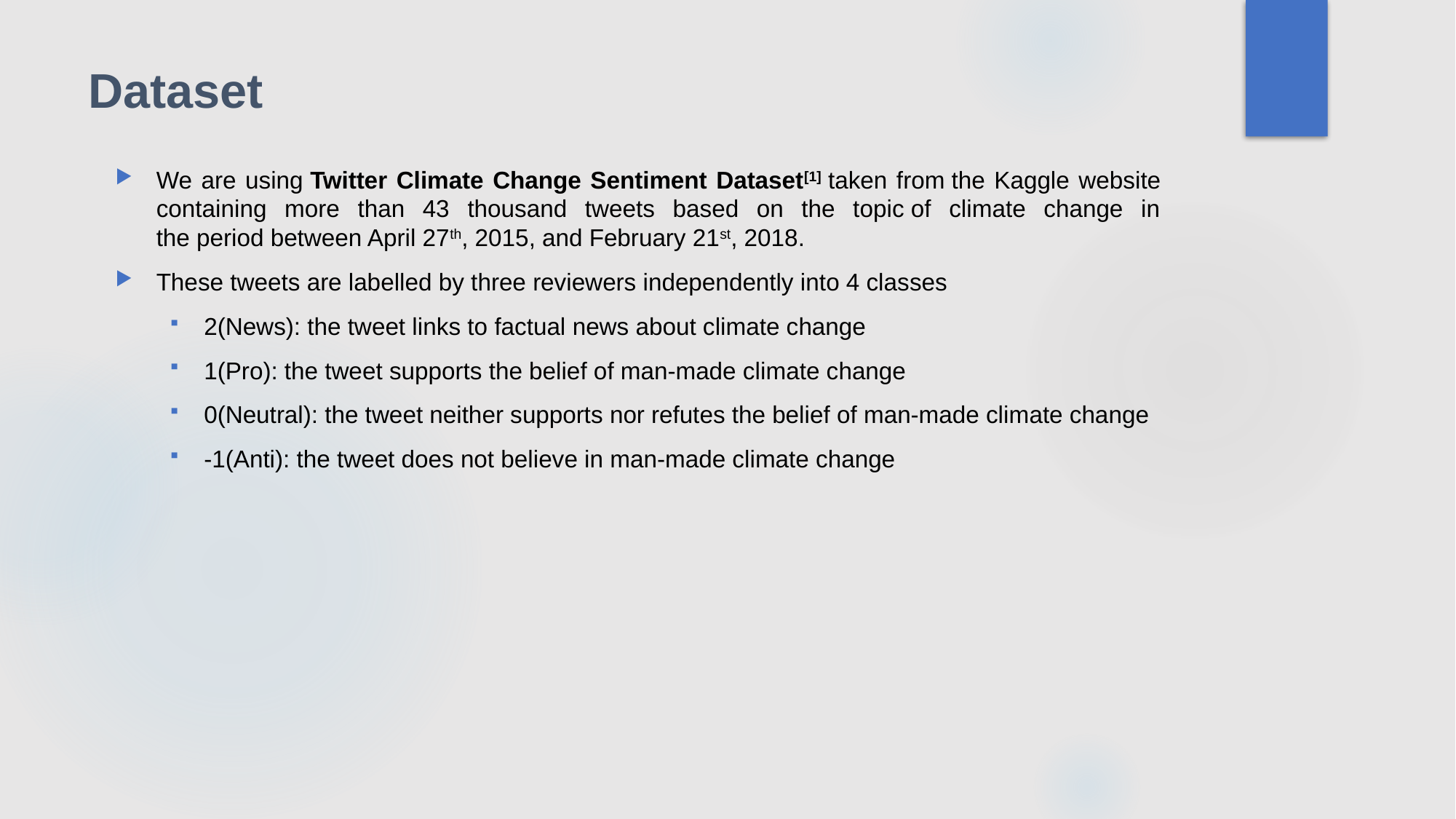

# Dataset
We are using Twitter Climate Change Sentiment Dataset[1] taken from the Kaggle website containing more than 43 thousand tweets based on the topic of climate change in the period between April 27th, 2015, and February 21st, 2018.
These tweets are labelled by three reviewers independently into 4 classes
2(News): the tweet links to factual news about climate change
1(Pro): the tweet supports the belief of man-made climate change
0(Neutral): the tweet neither supports nor refutes the belief of man-made climate change
-1(Anti): the tweet does not believe in man-made climate change